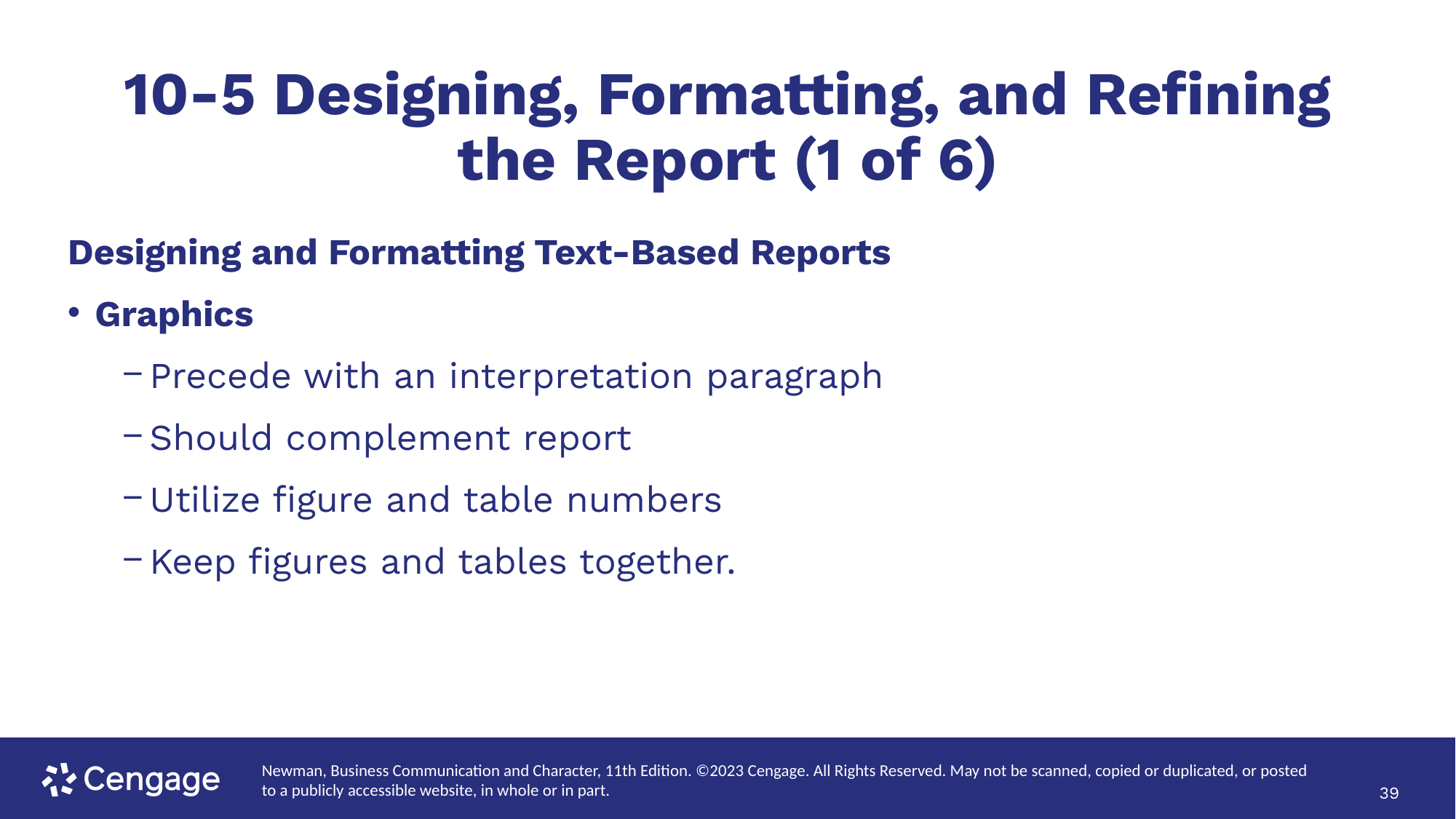

# 10-5 Designing, Formatting, and Refining the Report (1 of 6)
Designing and Formatting Text-Based Reports
Graphics
Precede with an interpretation paragraph
Should complement report
Utilize figure and table numbers
Keep figures and tables together.